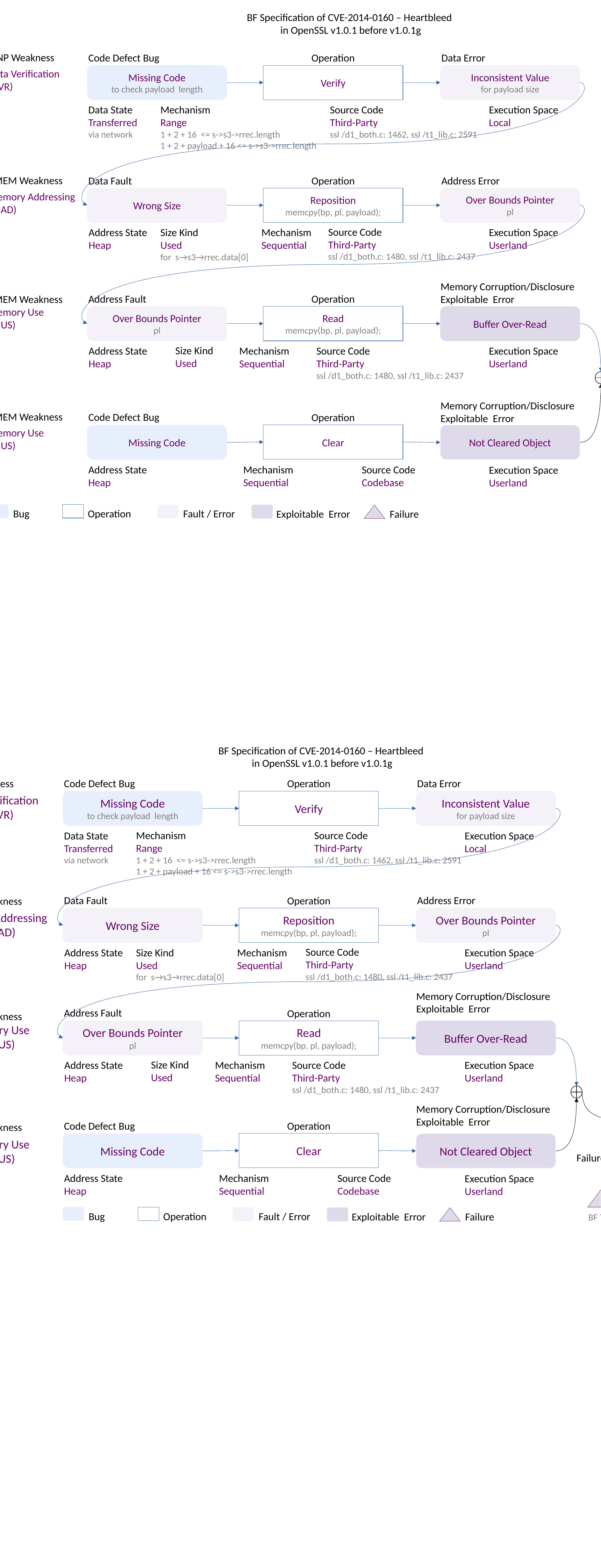

BF Specification of CVE-2014-0160 – Heartbleed
in OpenSSL v1.0.1 before v1.0.1g
Code Defect Bug
Operation
Data Error
_INP Weakness
Data Verification
(DVR)
Missing Code
to check payload  length
Verify
Inconsistent Value
for payload size
Mechanism
Range
1 + 2 + 16  <= s->s3->rrec.length
1 + 2 + payload + 16 <= s->s3->rrec.length
Source Code
Third-Party
ssl /d1_both.c: 1462, ssl /t1_lib.c: 2591
Data State
Transferred
via network
Execution Space
Local
Data Fault
Operation
Address Error
_MEM Weakness
Memory Addressing
(MAD)
Wrong Size
Reposition
memcpy(bp, pl, payload);
Over Bounds Pointer
pl
Source Code
Third-Party
ssl /d1_both.c: 1480, ssl /t1_lib.c: 2437
Address State
Heap
Size Kind
Used
for  s→s3→rrec.data[0]
Mechanism
Sequential
Execution Space
Userland
Memory Corruption/Disclosure
Exploitable  Error
Address Fault
Operation
_MEM Weakness
Memory Use
(MUS)
Over Bounds Pointer
pl
Read
memcpy(bp, pl, payload);
Buffer Over-Read
Size Kind
Used
Address State
Heap
Mechanism
Sequential
Source Code
Third-Party
ssl /d1_both.c: 1480, ssl /t1_lib.c: 2437
Execution Space
Userland

Memory Corruption/Disclosure
Exploitable  Error
Code Defect Bug
Operation
_MEM Weakness
Memory Use
(MUS)
Clear
Missing Code
Not Cleared Object
Failure

Address State
Heap
Mechanism
Sequential
Source Code
Codebase
Execution Space
Userland
Information Exposure

Bug

Operation
Fault / Error

Exploitable  Error

Failure
BF Tool, I. Bojanova, 2023
BF Specification of CVE-2014-0160 – Heartbleed
in OpenSSL v1.0.1 before v1.0.1g
Code Defect Bug
Data Error
Operation
_INP Weakness
Data Verification
(DVR)
Missing Code
to check payload  length
Verify
Inconsistent Value
for payload size
Mechanism
Range
1 + 2 + 16  <= s->s3->rrec.length
1 + 2 + payload + 16 <= s->s3->rrec.length
Source Code
Third-Party
ssl /d1_both.c: 1462, ssl /t1_lib.c: 2591
Data State
Transferred
via network
Execution Space
Local
Data Fault
Address Error
Operation
_MEM Weakness
Memory Addressing
(MAD)
Wrong Size
Reposition
memcpy(bp, pl, payload);
Over Bounds Pointer
pl
Source Code
Third-Party
ssl /d1_both.c: 1480, ssl /t1_lib.c: 2437
Address State
Heap
Size Kind
Used
for  s→s3→rrec.data[0]
Mechanism
Sequential
Execution Space
Userland
Memory Corruption/Disclosure
Exploitable  Error
Address Fault
Operation
_MEM Weakness
Memory Use
(MUS)
Over Bounds Pointer
pl
Read
memcpy(bp, pl, payload);
Buffer Over-Read
Size Kind
Used
Address State
Heap
Mechanism
Sequential
Source Code
Third-Party
ssl /d1_both.c: 1480, ssl /t1_lib.c: 2437
Execution Space
Userland

Memory Corruption/Disclosure
Exploitable  Error
Code Defect Bug
Operation
_MEM Weakness
Memory Use
(MUS)
Clear
Missing Code
Not Cleared Object

Failure
Address State
Heap
Mechanism
Sequential
Source Code
Codebase
Execution Space
Userland
Information Exposure

Bug

Operation
Fault / Error

Exploitable  Error

Failure
BF Tool, I. Bojanova, 2023